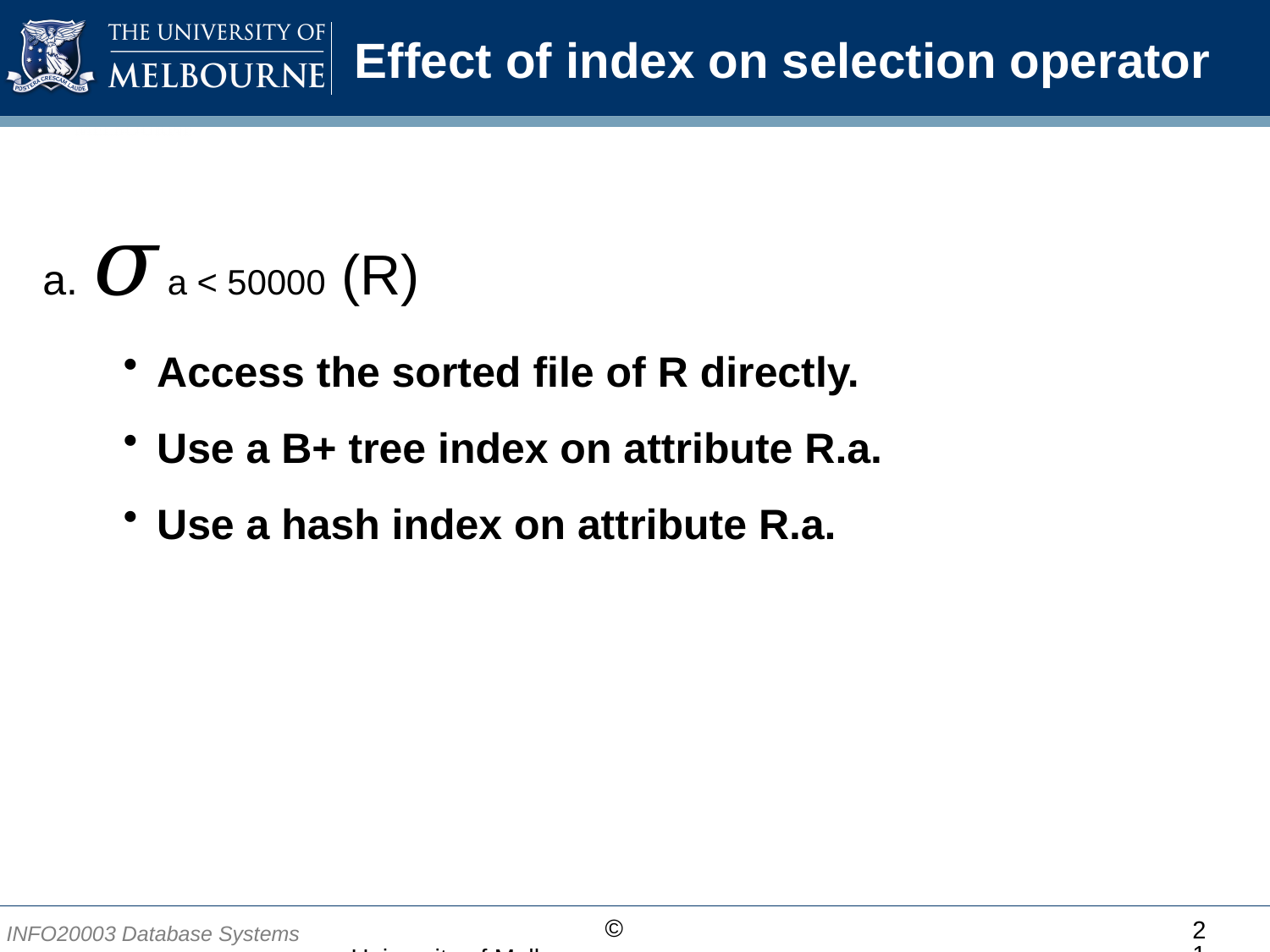

# Effect of index on selection operator
a. 𝜎a < 50000 (R)
Access the sorted file of R directly.
Use a B+ tree index on attribute R.a.
Use a hash index on attribute R.a.
21